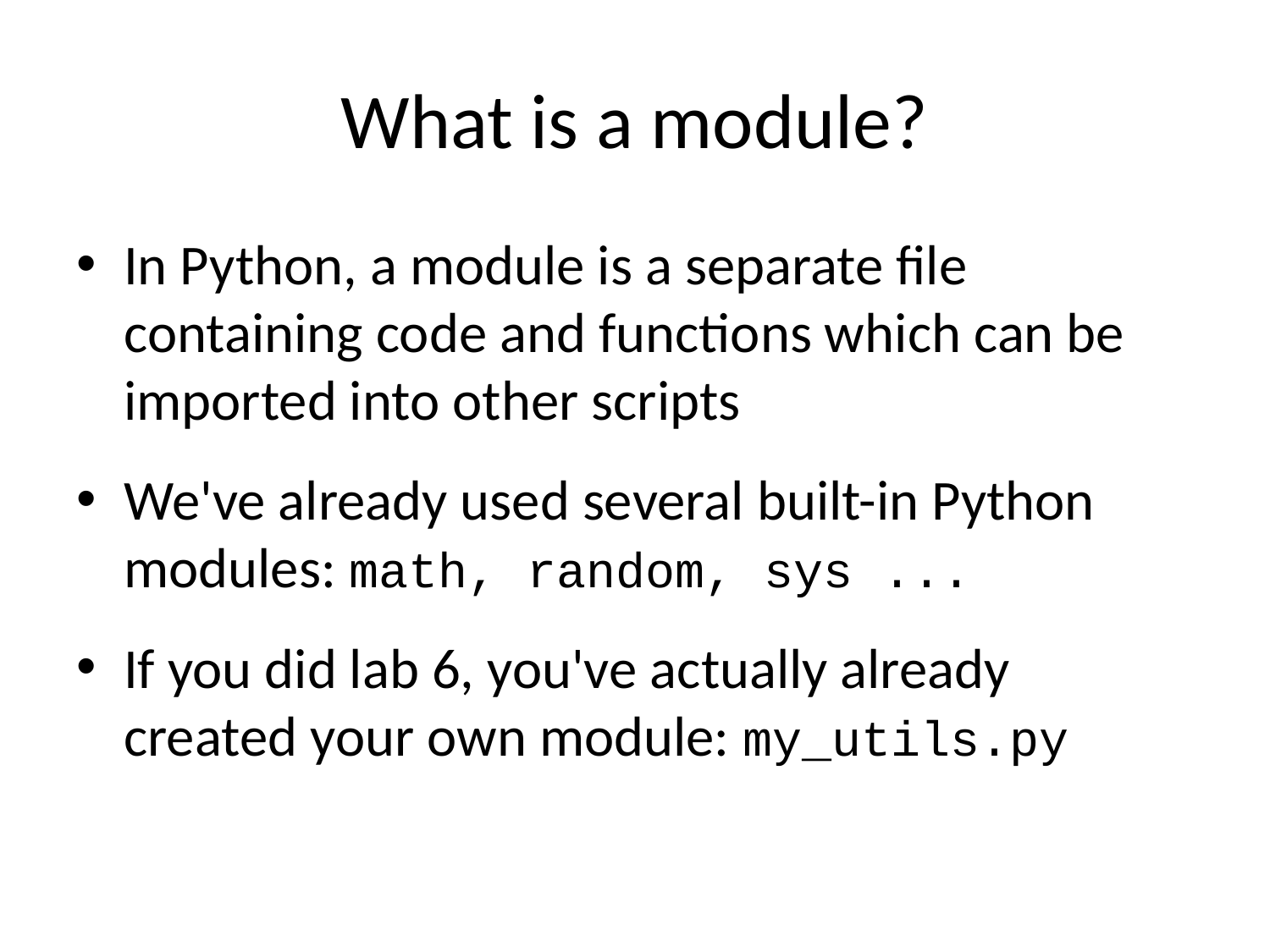

# What is a module?
In Python, a module is a separate file containing code and functions which can be imported into other scripts
We've already used several built-in Python modules: math, random, sys ...
If you did lab 6, you've actually already created your own module: my_utils.py